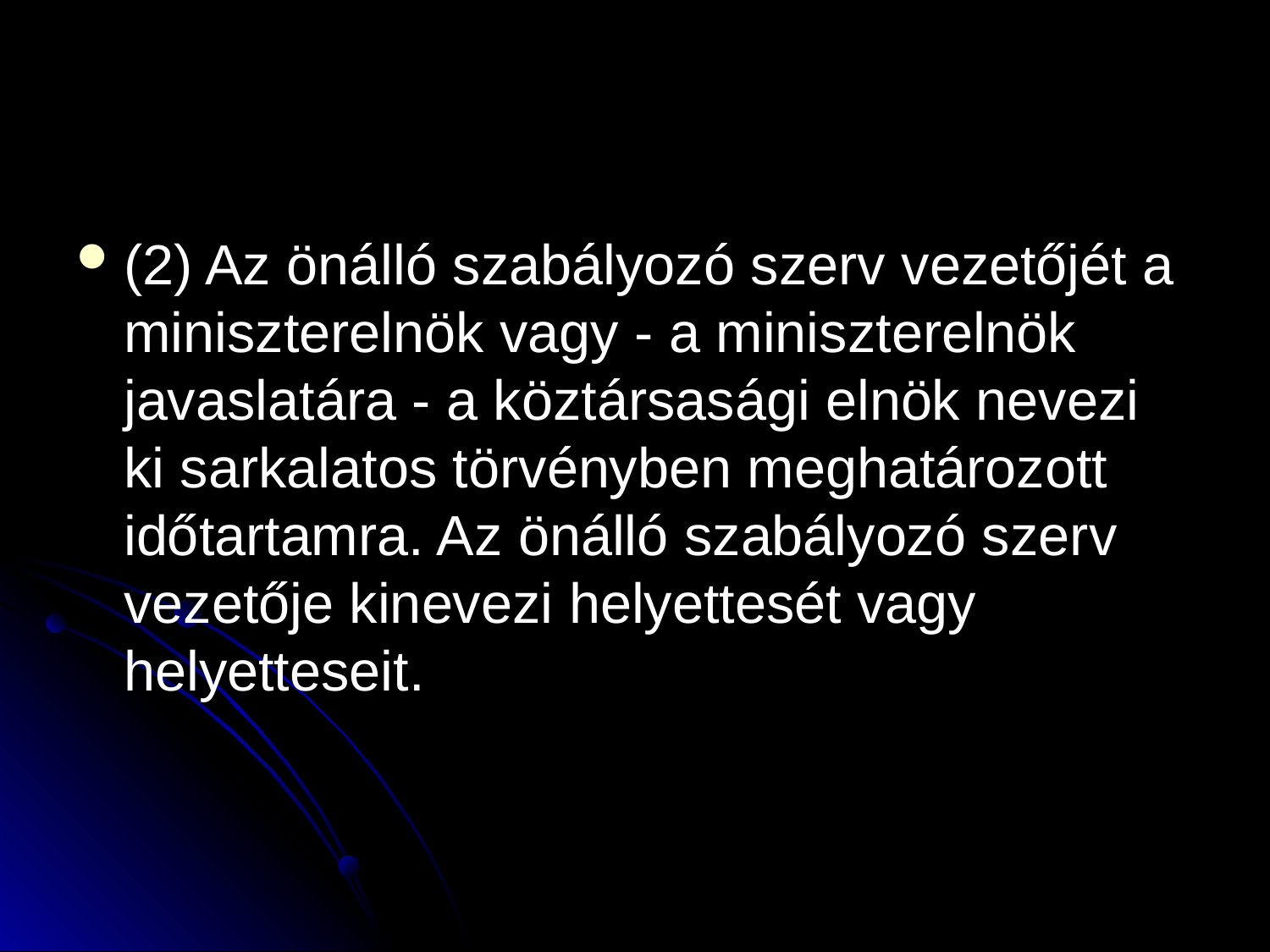

#
(2) Az önálló szabályozó szerv vezetőjét a miniszterelnök vagy - a miniszterelnök javaslatára - a köztársasági elnök nevezi ki sarkalatos törvényben meghatározott időtartamra. Az önálló szabályozó szerv vezetője kinevezi helyettesét vagy helyetteseit.